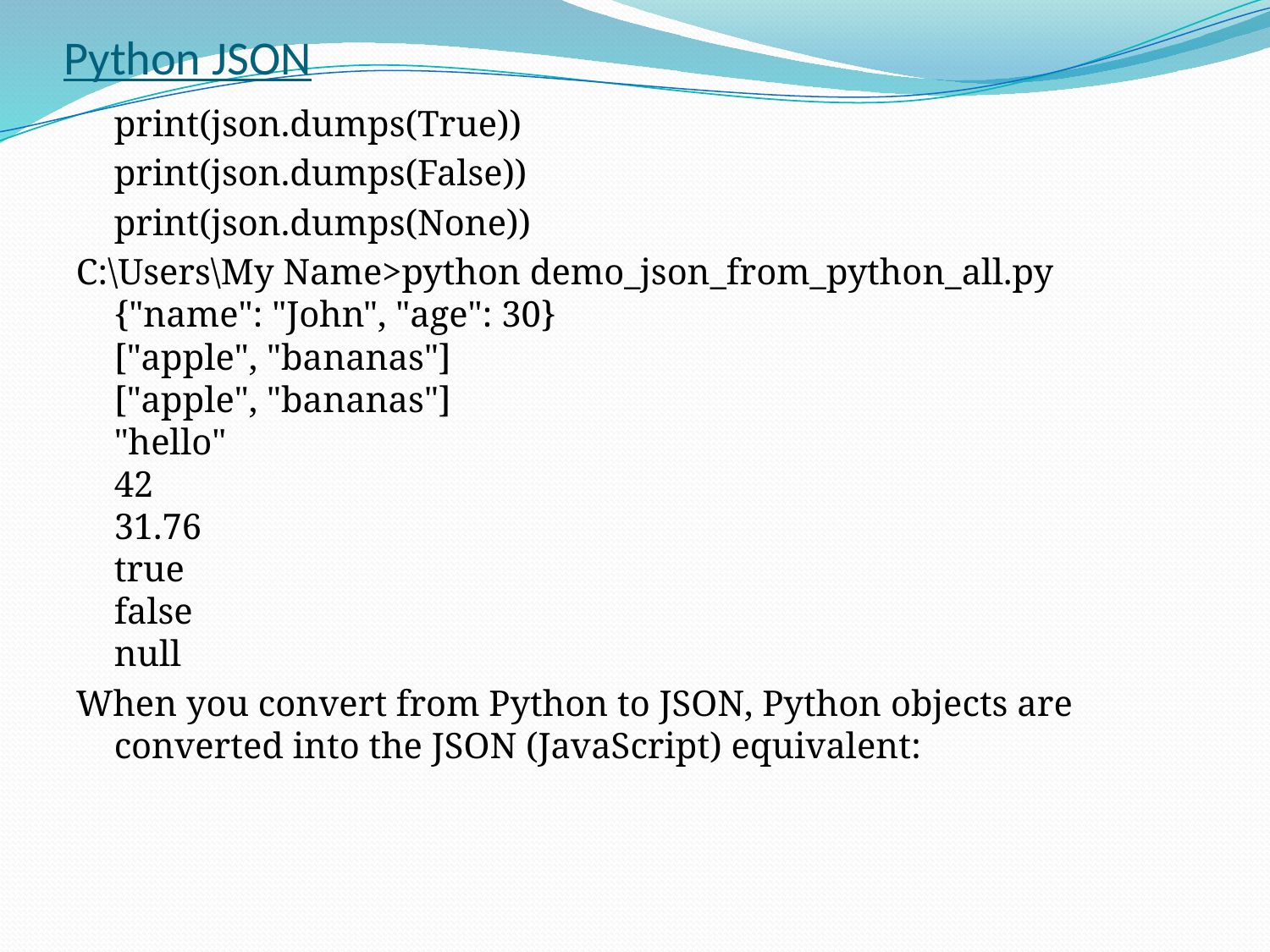

# Python JSON
	print(json.dumps(True))
	print(json.dumps(False))
	print(json.dumps(None))
C:\Users\My Name>python demo_json_from_python_all.py
{"name": "John", "age": 30}
["apple", "bananas"]
["apple", "bananas"]
"hello"
42
31.76
true
false
null
When you convert from Python to JSON, Python objects are converted into the JSON (JavaScript) equivalent: